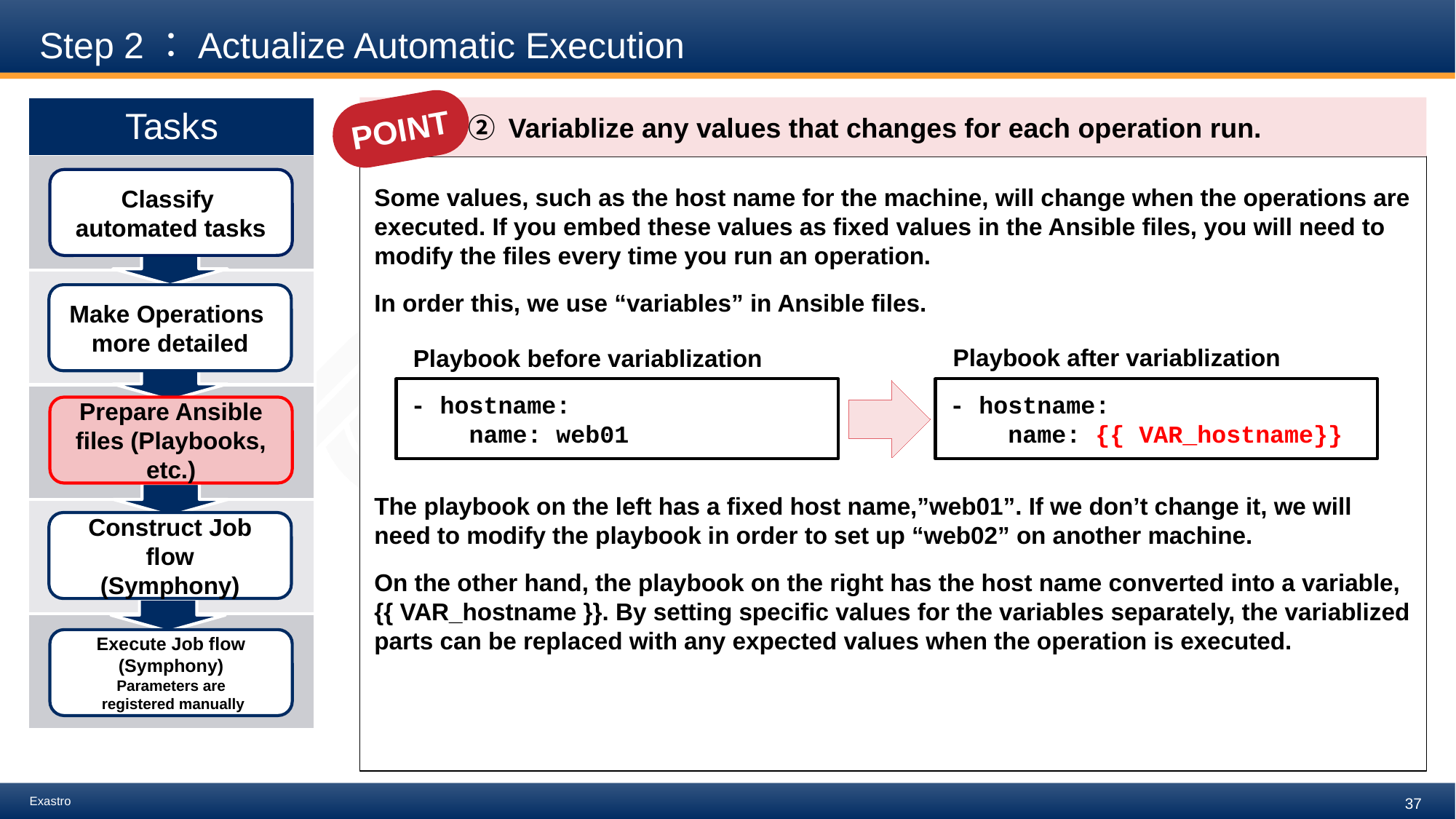

# Step 2：Actualize Automatic Execution
POINT
| Tasks |
| --- |
|  |
|  |
|  |
|  |
|  |
　　　  ② Variablize any values that changes for each operation run.

Some values, such as the host name for the machine, will change when the operations are executed. If you embed these values as fixed values in the Ansible files, you will need to modify the files every time you run an operation.

In order this, we use “variables” in Ansible files.

The playbook on the left has a fixed host name,”web01”. If we don’t change it, we will need to modify the playbook in order to set up “web02” on another machine.

On the other hand, the playbook on the right has the host name converted into a variable, {{ VAR_hostname }}. By setting specific values for the variables separately, the variablized parts can be replaced with any expected values when the operation is executed.
Classify
automated tasks

Make Operations
more detailed
Playbook after variablization
Playbook before variablization

- hostname:
    name: web01
- hostname:
    name: {{ VAR_hostname}}

Prepare Ansible files (Playbooks, etc.)

Construct Job flow
(Symphony)

Execute Job flow
(Symphony)
Parameters are
 registered manually